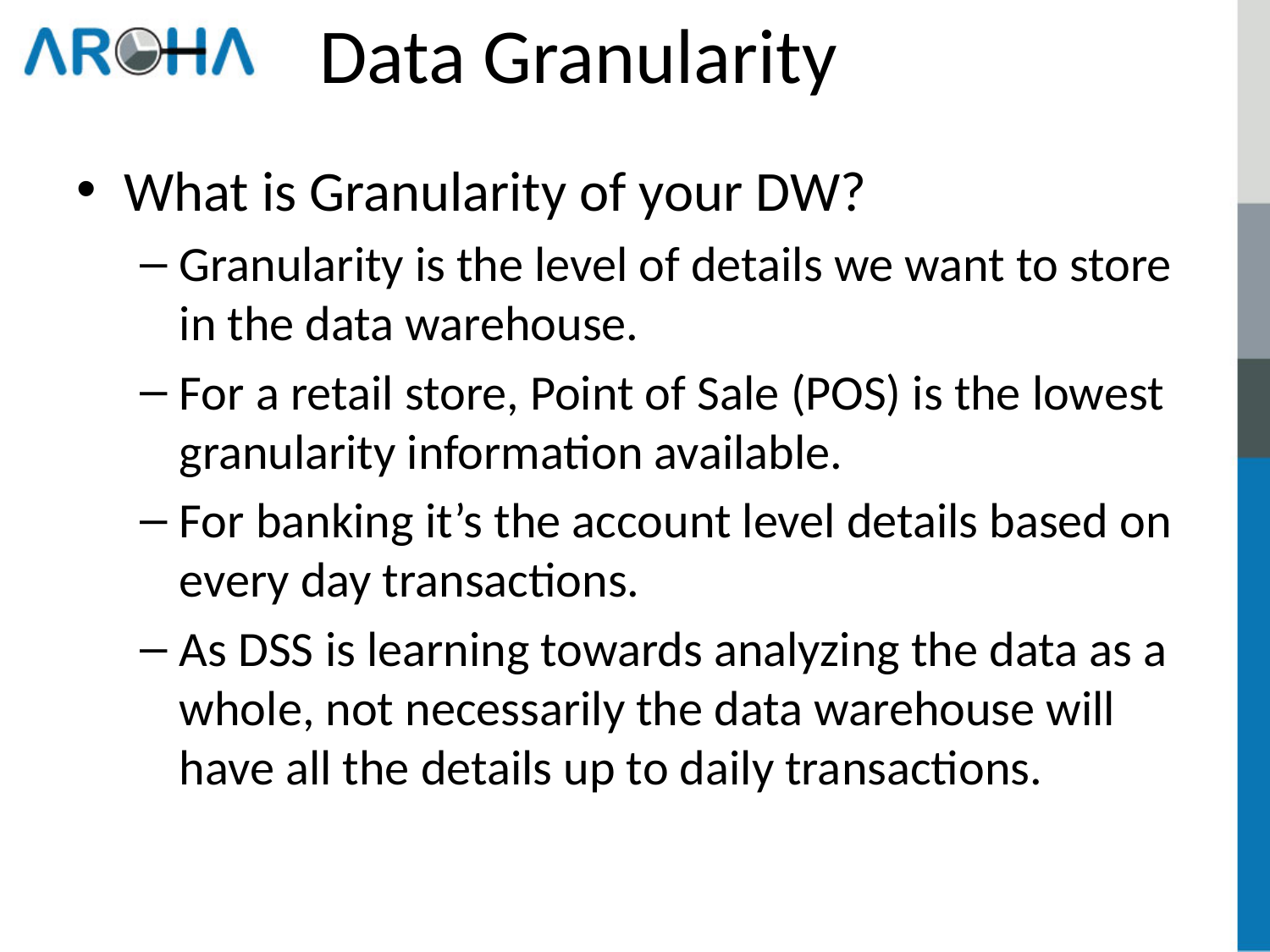

# Data Granularity
What is Granularity of your DW?
Granularity is the level of details we want to store in the data warehouse.
For a retail store, Point of Sale (POS) is the lowest granularity information available.
For banking it’s the account level details based on every day transactions.
As DSS is learning towards analyzing the data as a whole, not necessarily the data warehouse will have all the details up to daily transactions.